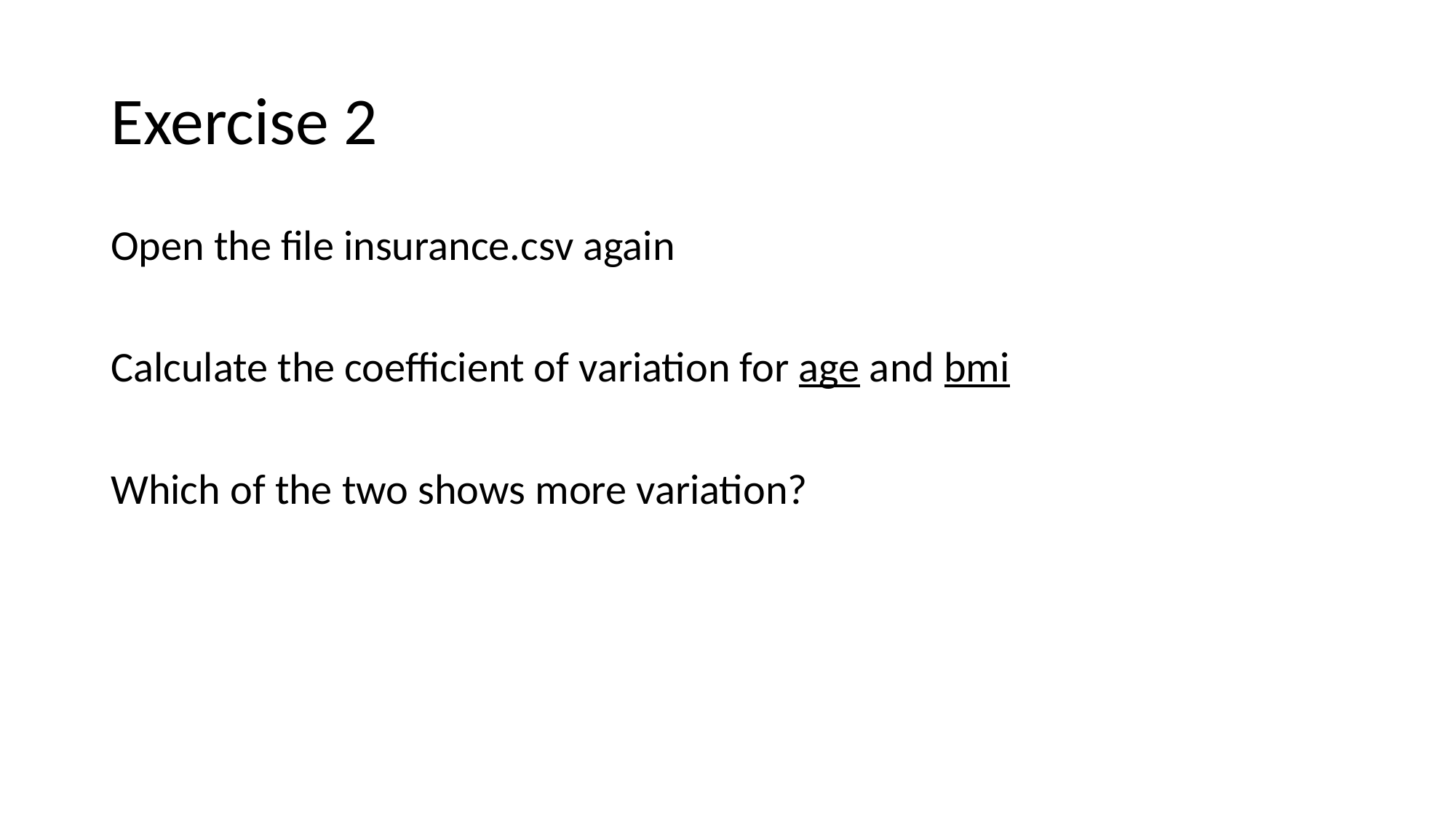

# Exercise 2
Open the file insurance.csv again

Calculate the coefficient of variation for age and bmi

Which of the two shows more variation?